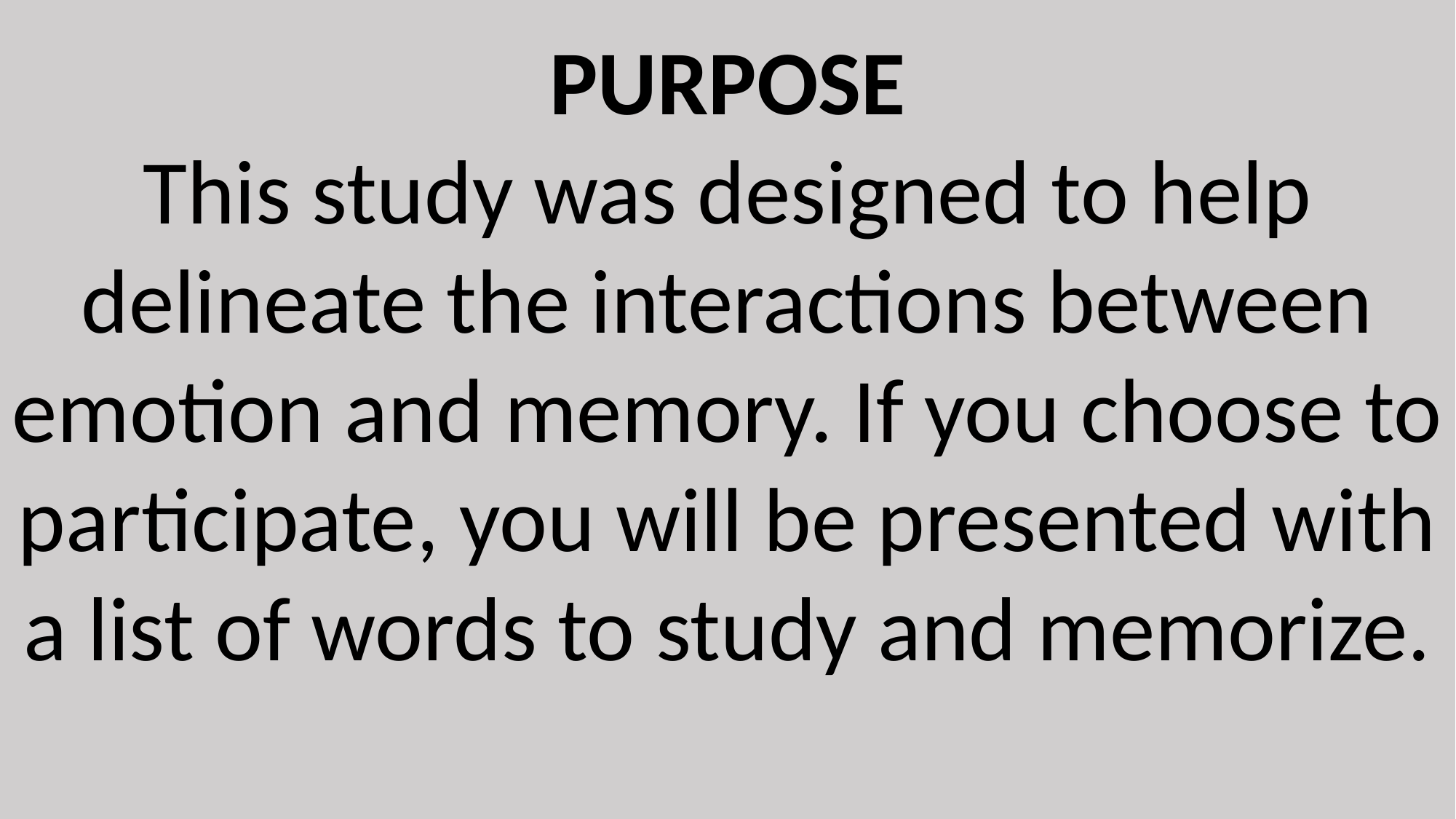

PURPOSE
This study was designed to help delineate the interactions between emotion and memory. If you choose to participate, you will be presented with a list of words to study and memorize.